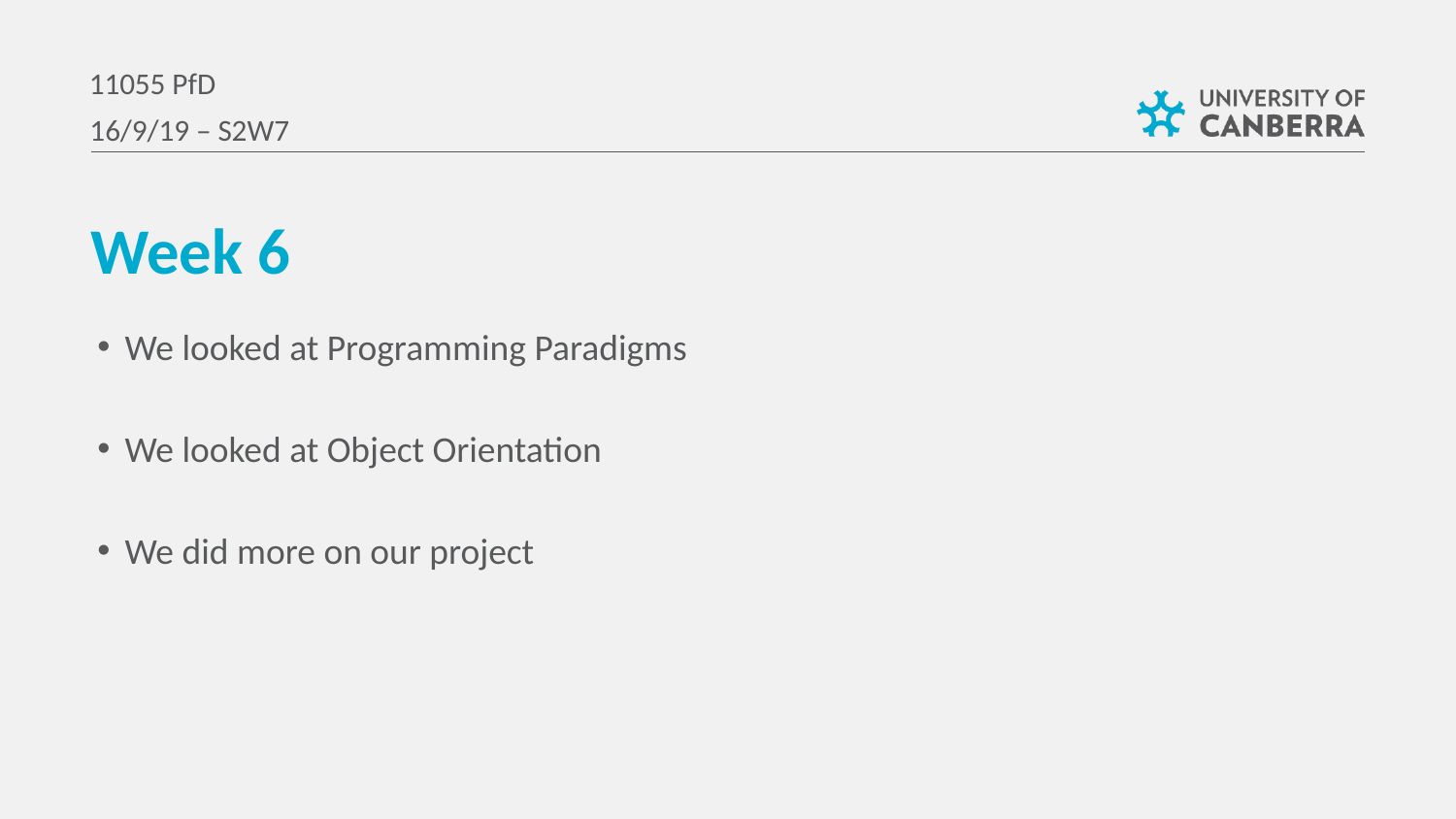

11055 PfD
16/9/19 – S2W7
Week 6
We looked at Programming Paradigms

We looked at Object Orientation

We did more on our project